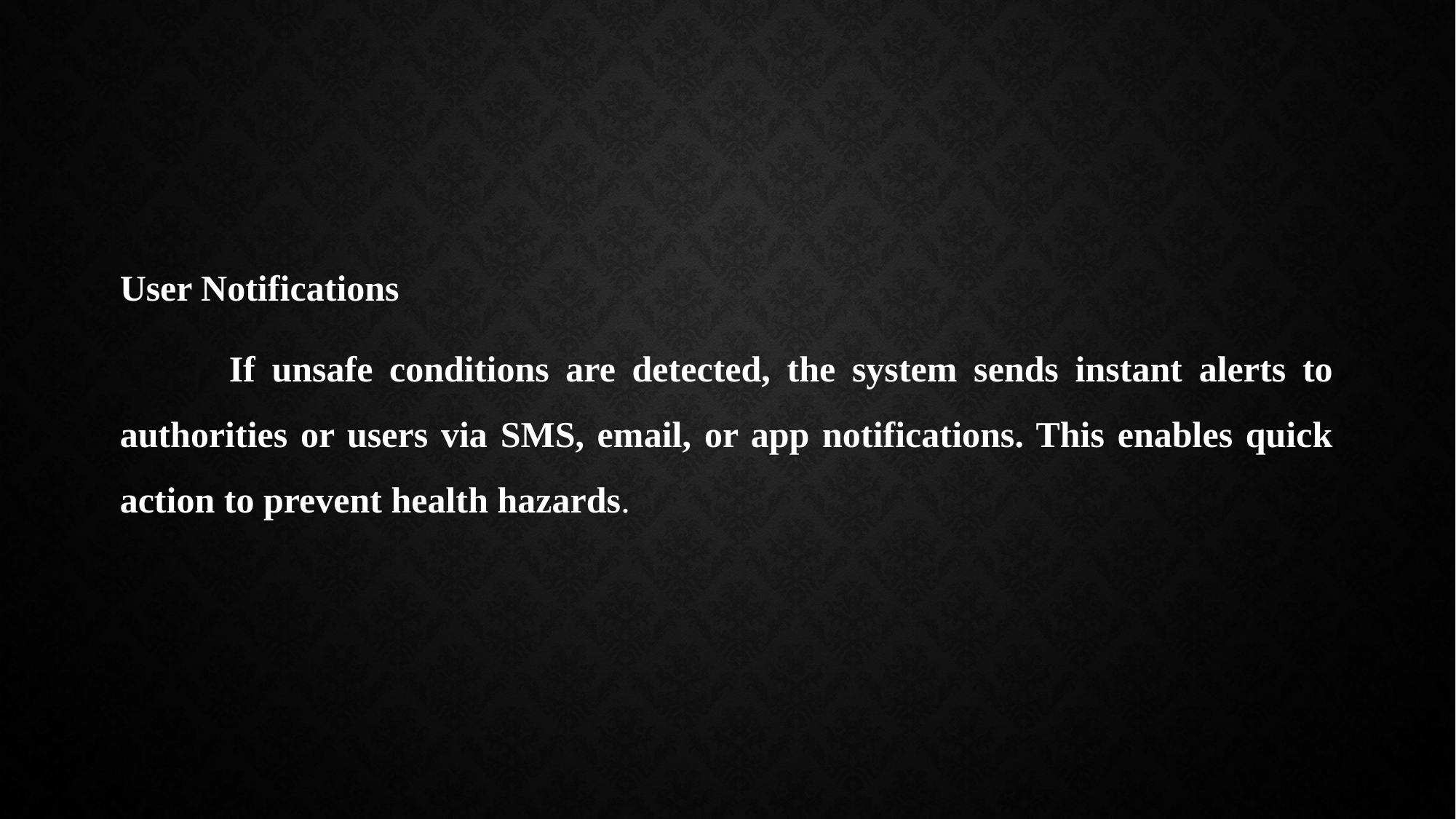

User Notifications
	If unsafe conditions are detected, the system sends instant alerts to authorities or users via SMS, email, or app notifications. This enables quick action to prevent health hazards.